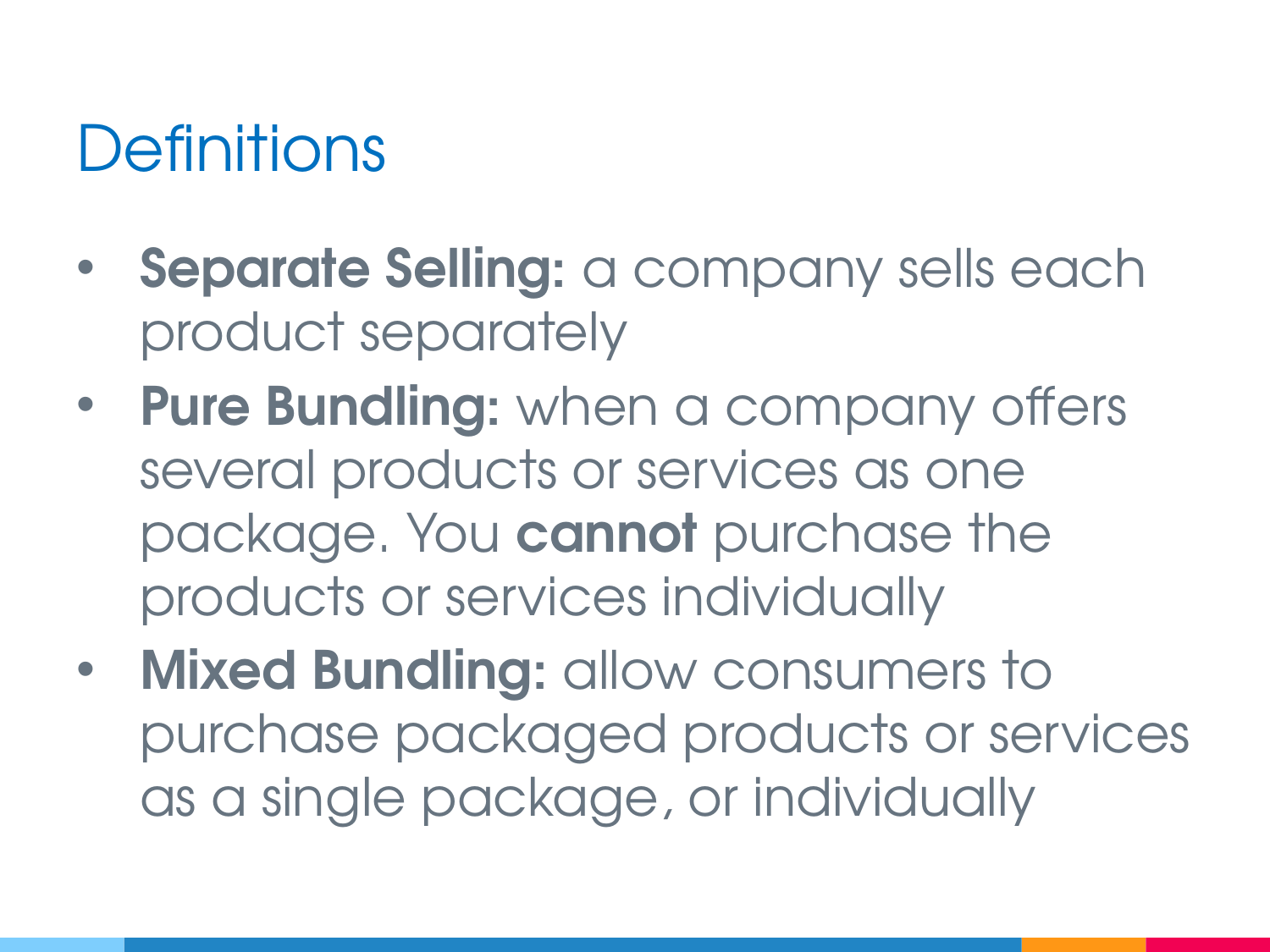

# Definitions
Separate Selling: a company sells each product separately
Pure Bundling: when a company offers several products or services as one package. You cannot purchase the products or services individually
Mixed Bundling: allow consumers to purchase packaged products or services as a single package, or individually